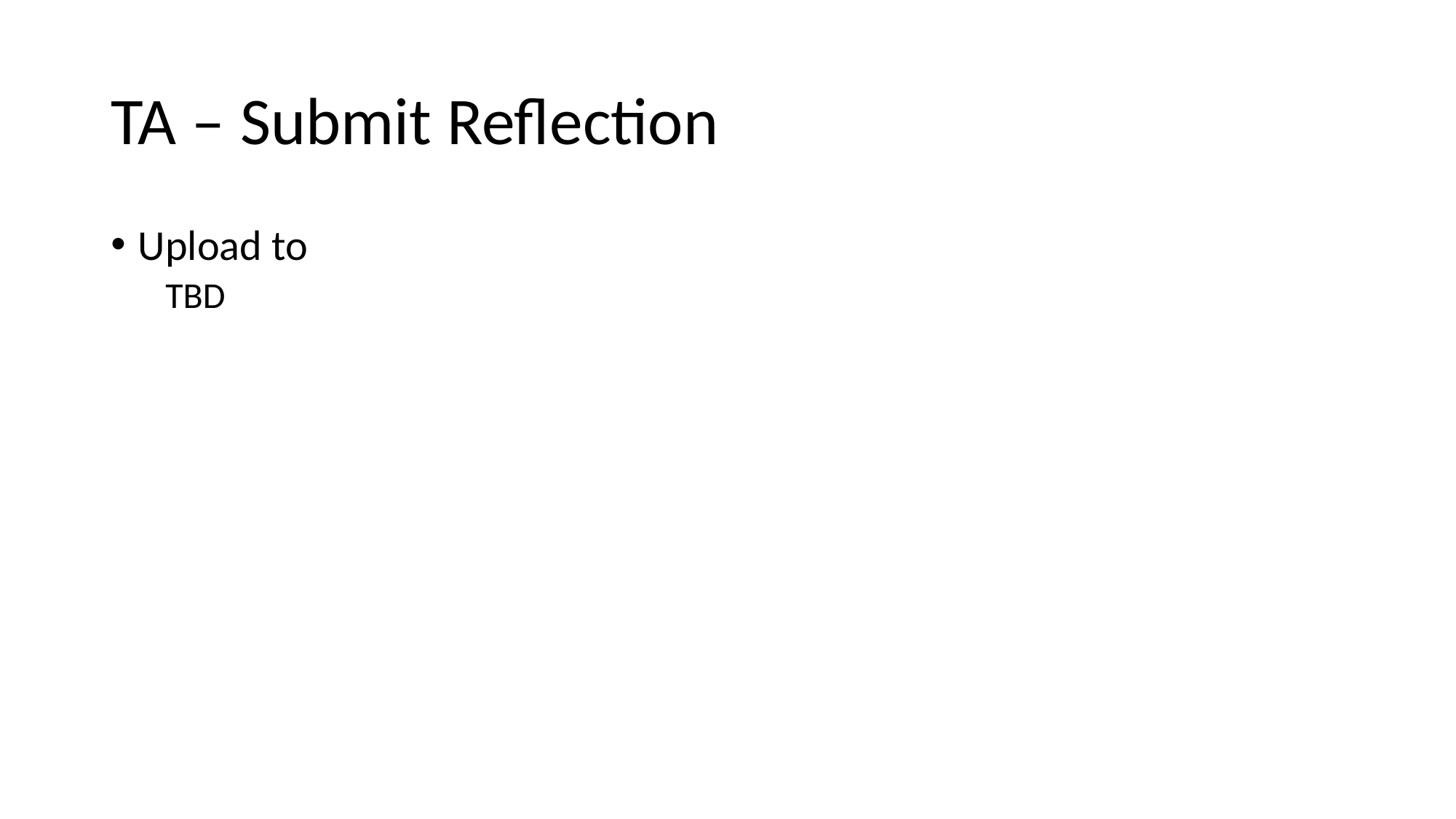

# TA – Submit Reflection
Upload to
TBD